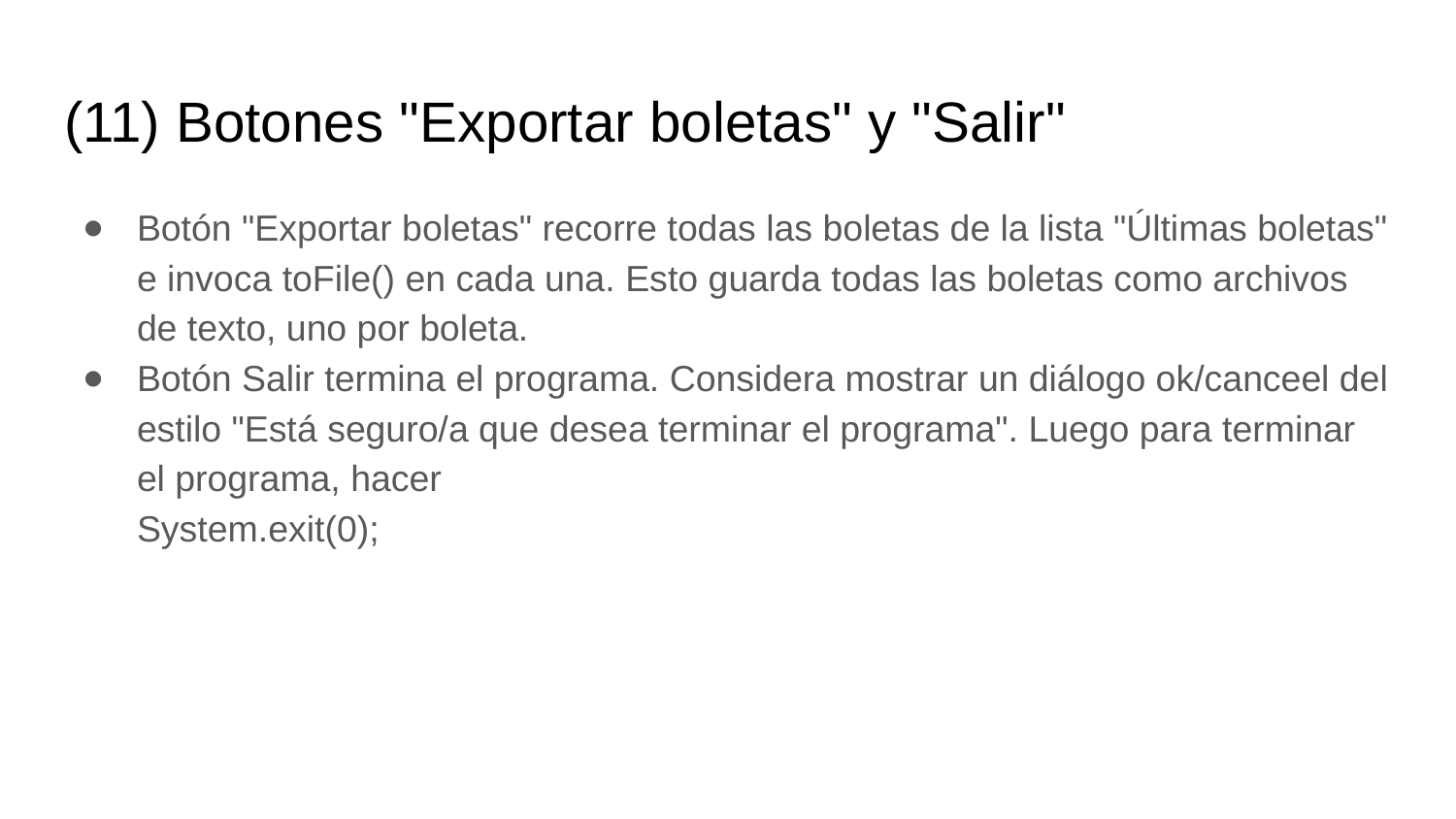

# (11) Botones "Exportar boletas" y "Salir"
Botón "Exportar boletas" recorre todas las boletas de la lista "Últimas boletas" e invoca toFile() en cada una. Esto guarda todas las boletas como archivos de texto, uno por boleta.
Botón Salir termina el programa. Considera mostrar un diálogo ok/canceel del estilo "Está seguro/a que desea terminar el programa". Luego para terminar el programa, hacer
System.exit(0);